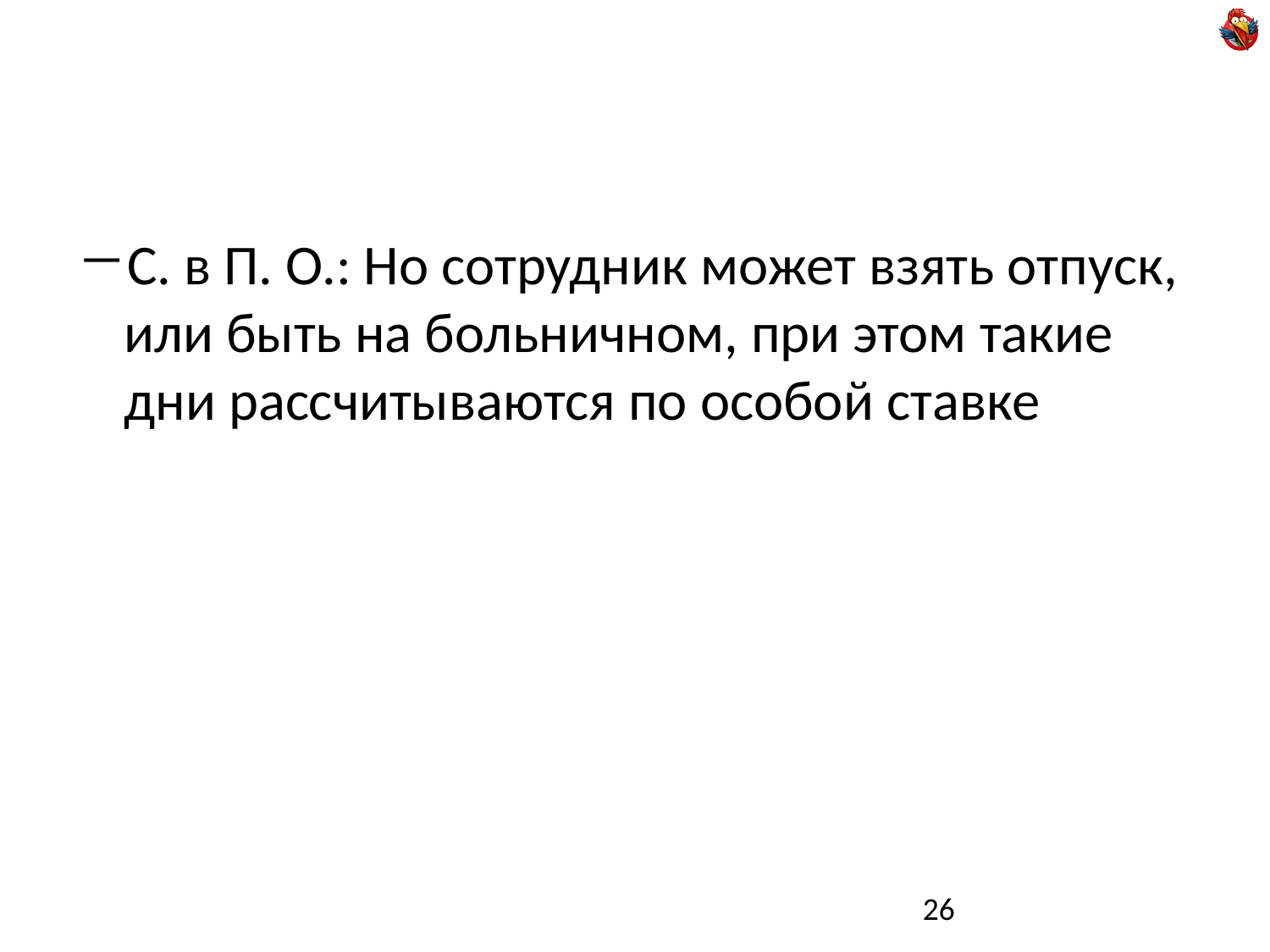

С. в П. О.: Но сотрудник может взять отпуск, или быть на больничном, при этом такие дни рассчитываются по особой ставке
26